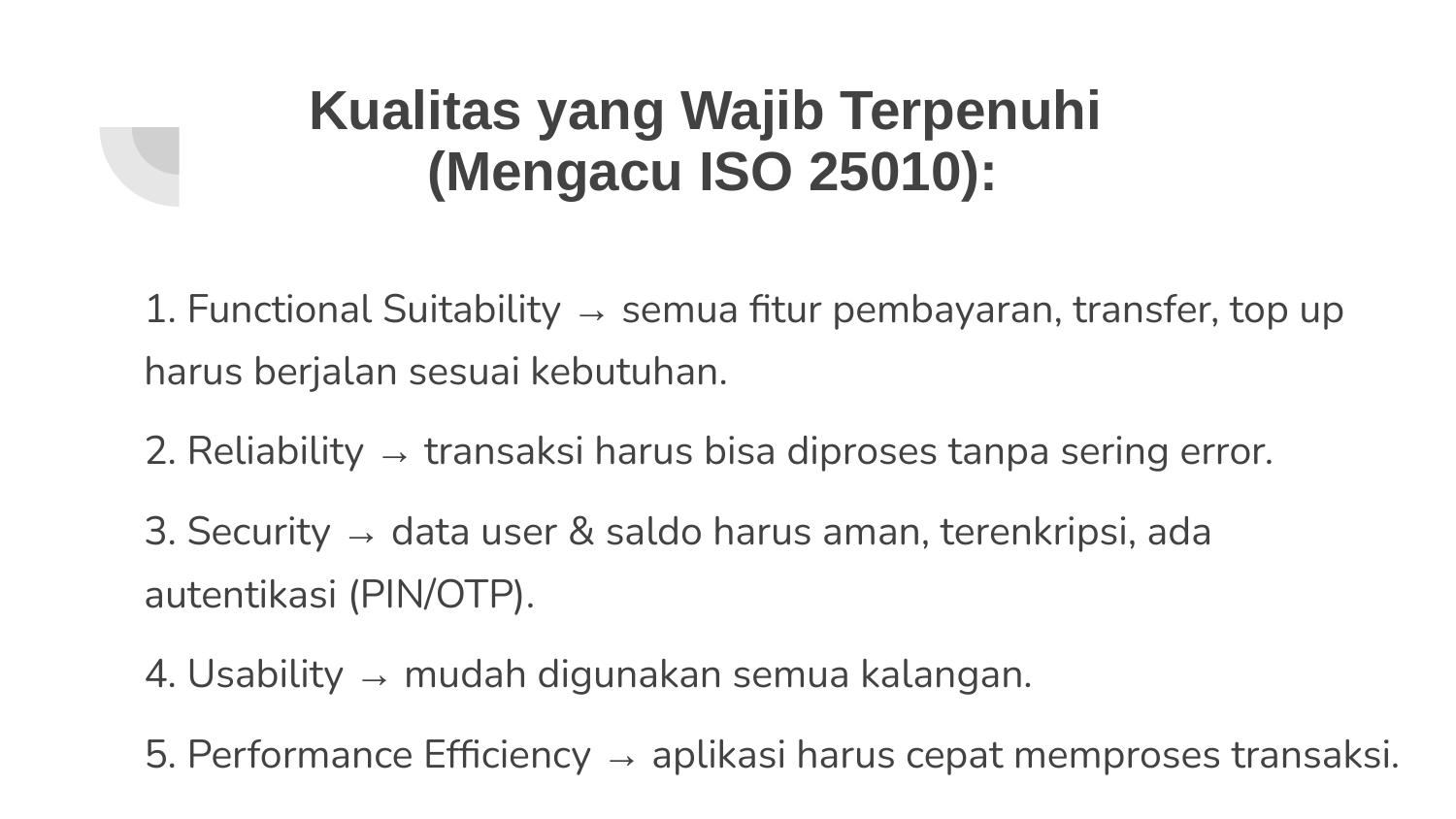

# Kualitas yang Wajib Terpenuhi
(Mengacu ISO 25010):
1. Functional Suitability → semua fitur pembayaran, transfer, top up harus berjalan sesuai kebutuhan.
2. Reliability → transaksi harus bisa diproses tanpa sering error.
3. Security → data user & saldo harus aman, terenkripsi, ada autentikasi (PIN/OTP).
4. Usability → mudah digunakan semua kalangan.
5. Performance Efficiency → aplikasi harus cepat memproses transaksi.